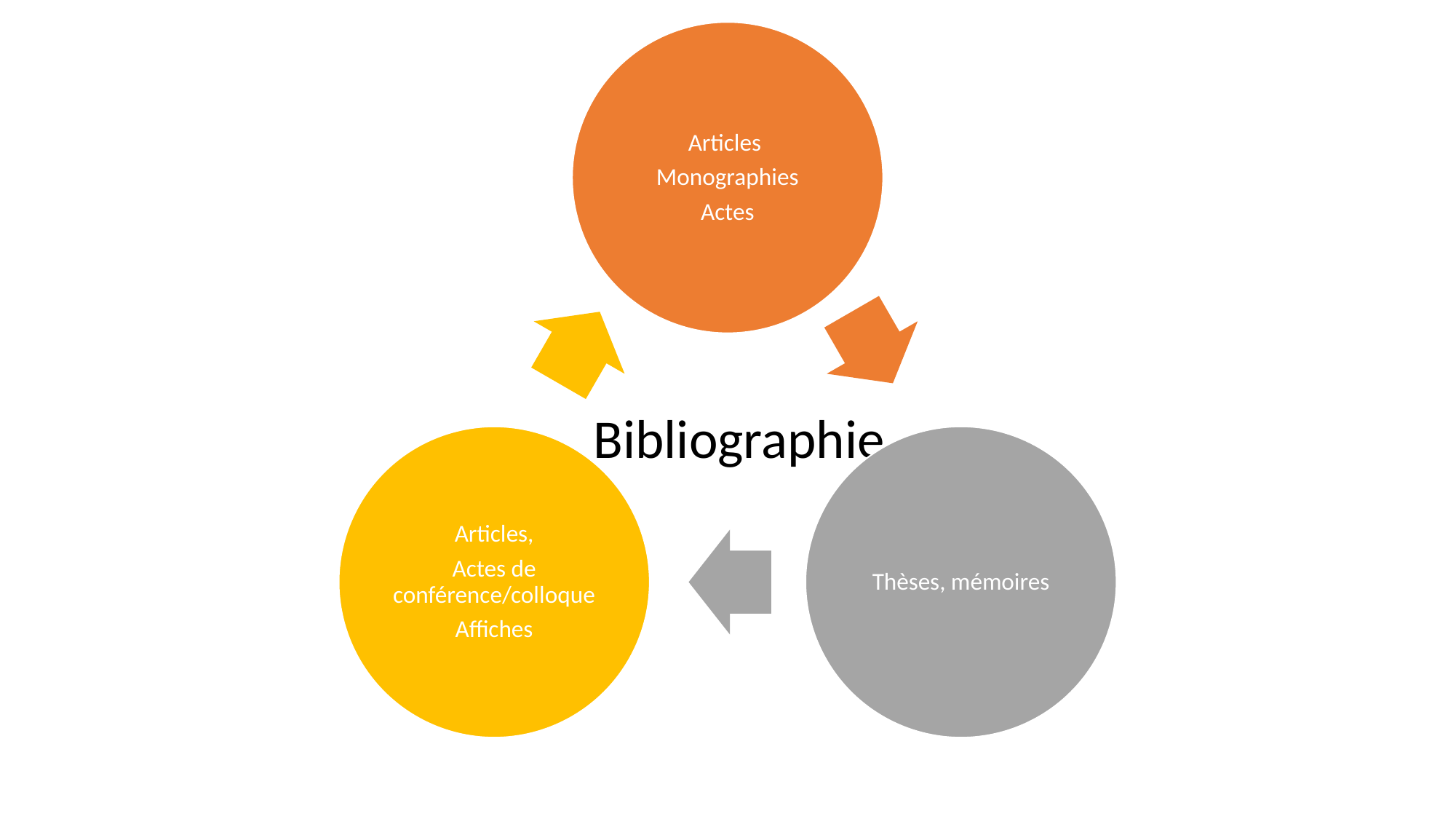

Articles
Monographies
Actes

Thèses, mémoires

Articles,
Actes de conférence/colloque
Affiches

                                       Bibliographie